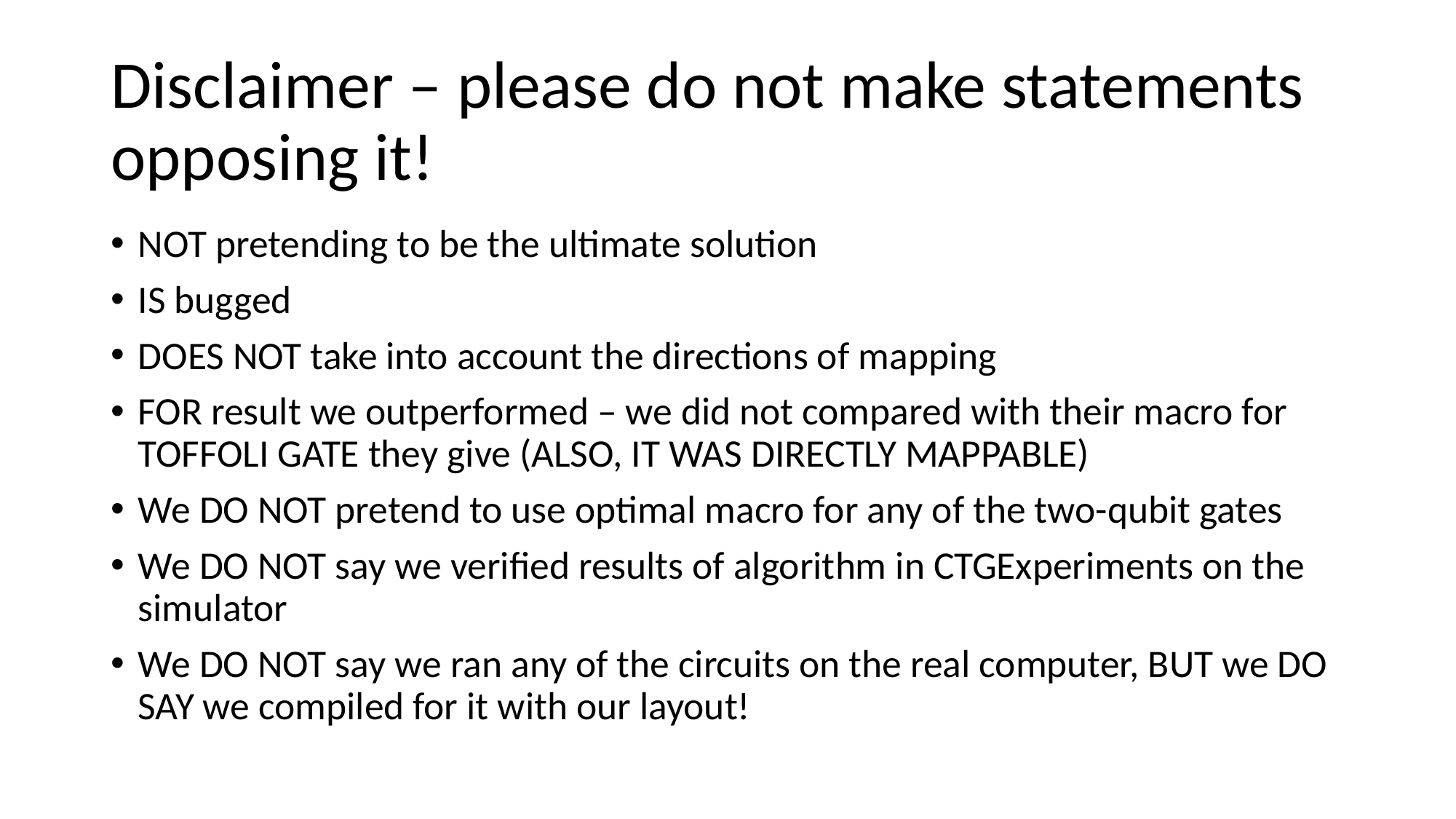

# Disclaimer – please do not make statements opposing it!
NOT pretending to be the ultimate solution
IS bugged
DOES NOT take into account the directions of mapping
FOR result we outperformed – we did not compared with their macro for TOFFOLI GATE they give (ALSO, IT WAS DIRECTLY MAPPABLE)
We DO NOT pretend to use optimal macro for any of the two-qubit gates
We DO NOT say we verified results of algorithm in CTGExperiments on the simulator
We DO NOT say we ran any of the circuits on the real computer, BUT we DO SAY we compiled for it with our layout!